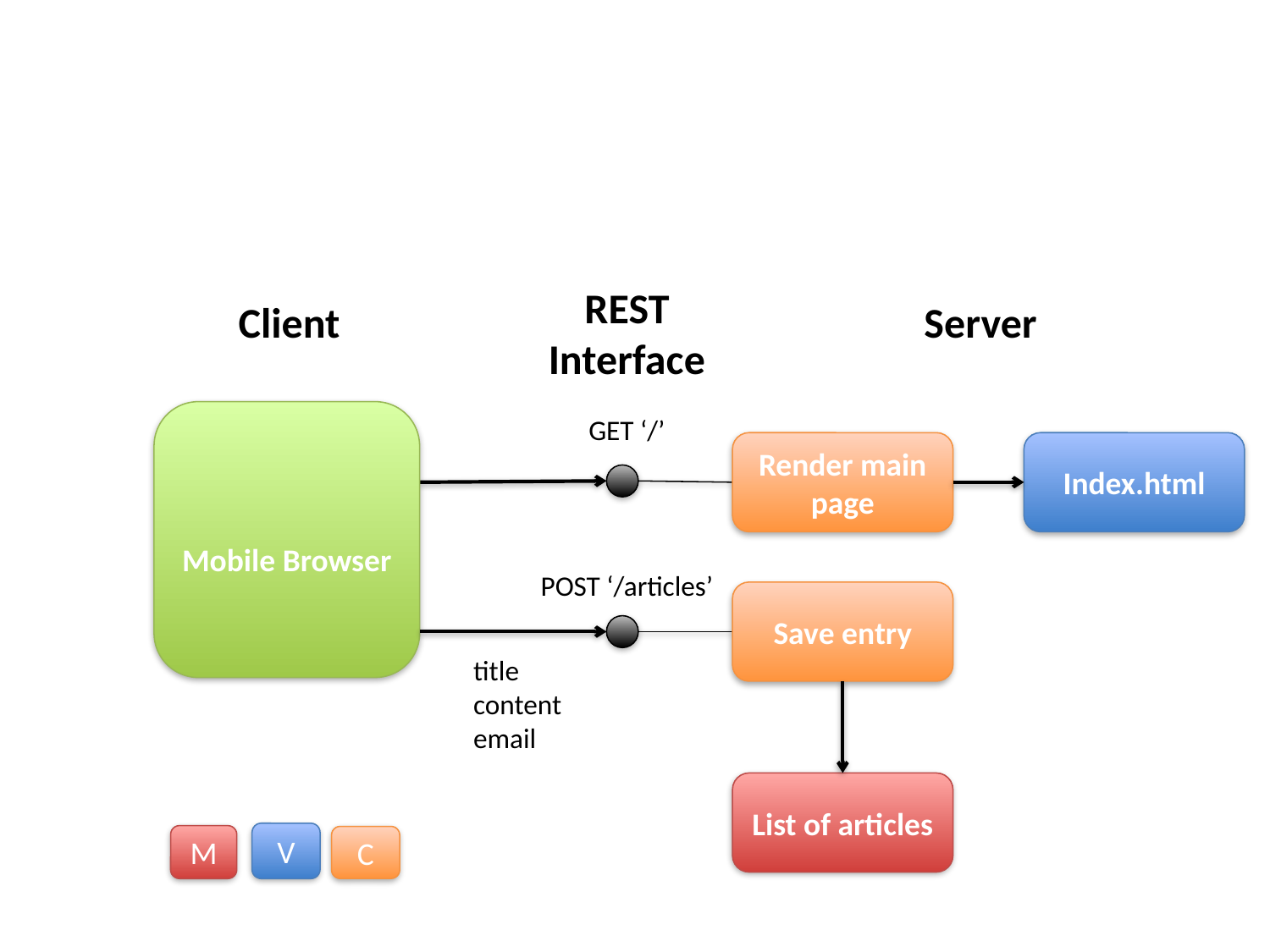

REST Interface
Client
Server

Mobile Browser
GET ‘/’
Render main page
Index.html

POST ‘/articles’
Save entry

title
content
email
List of articles
V
M
C